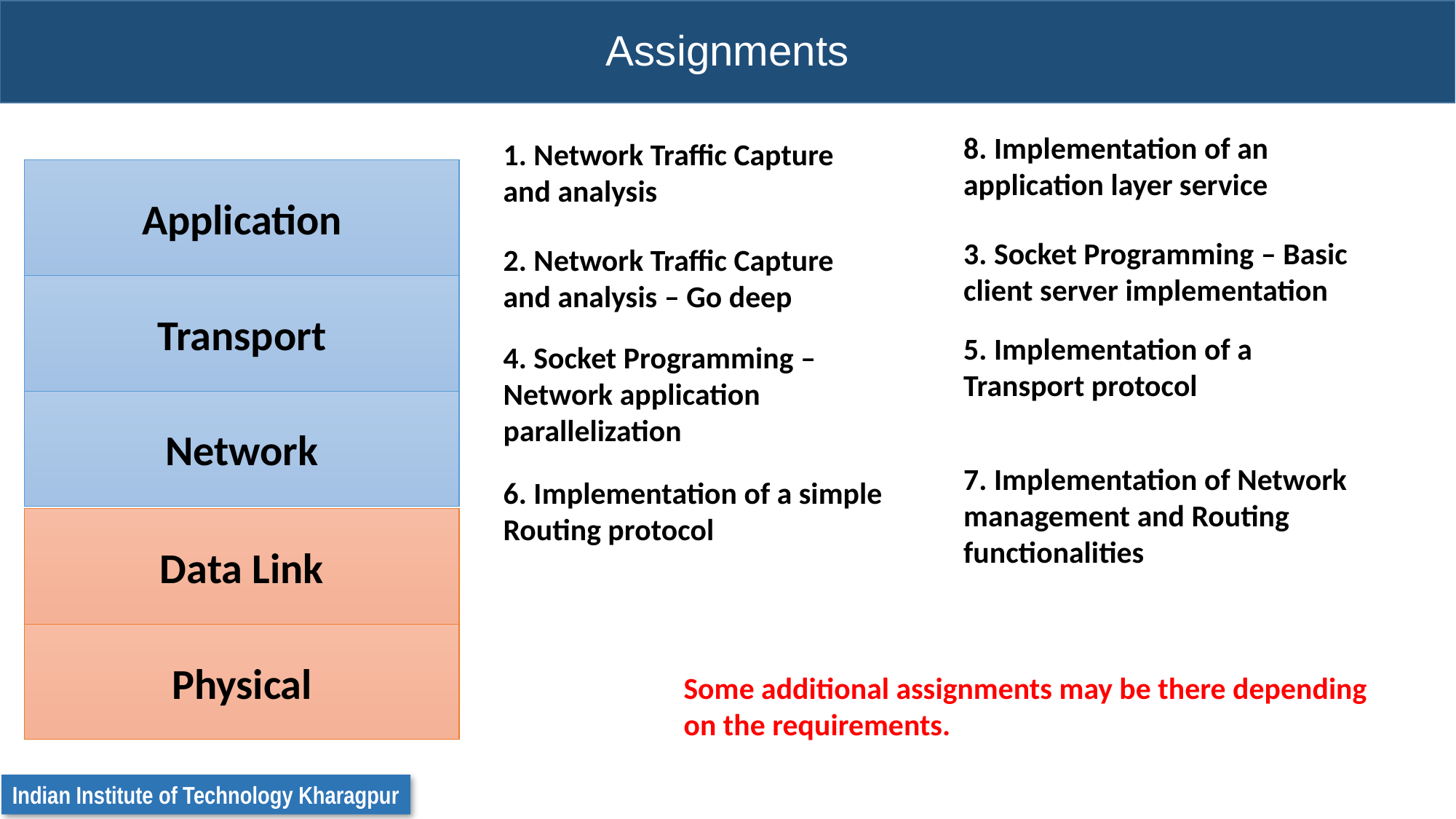

# Assignments
8. Implementation of an application layer service
1. Network Traffic Capture and analysis
Application
Transport
Network
Data Link
Physical
3. Socket Programming – Basic client server implementation
2. Network Traffic Capture and analysis – Go deep
5. Implementation of a Transport protocol
4. Socket Programming – Network application parallelization
7. Implementation of Network management and Routing functionalities
6. Implementation of a simple Routing protocol
Some additional assignments may be there depending on the requirements.